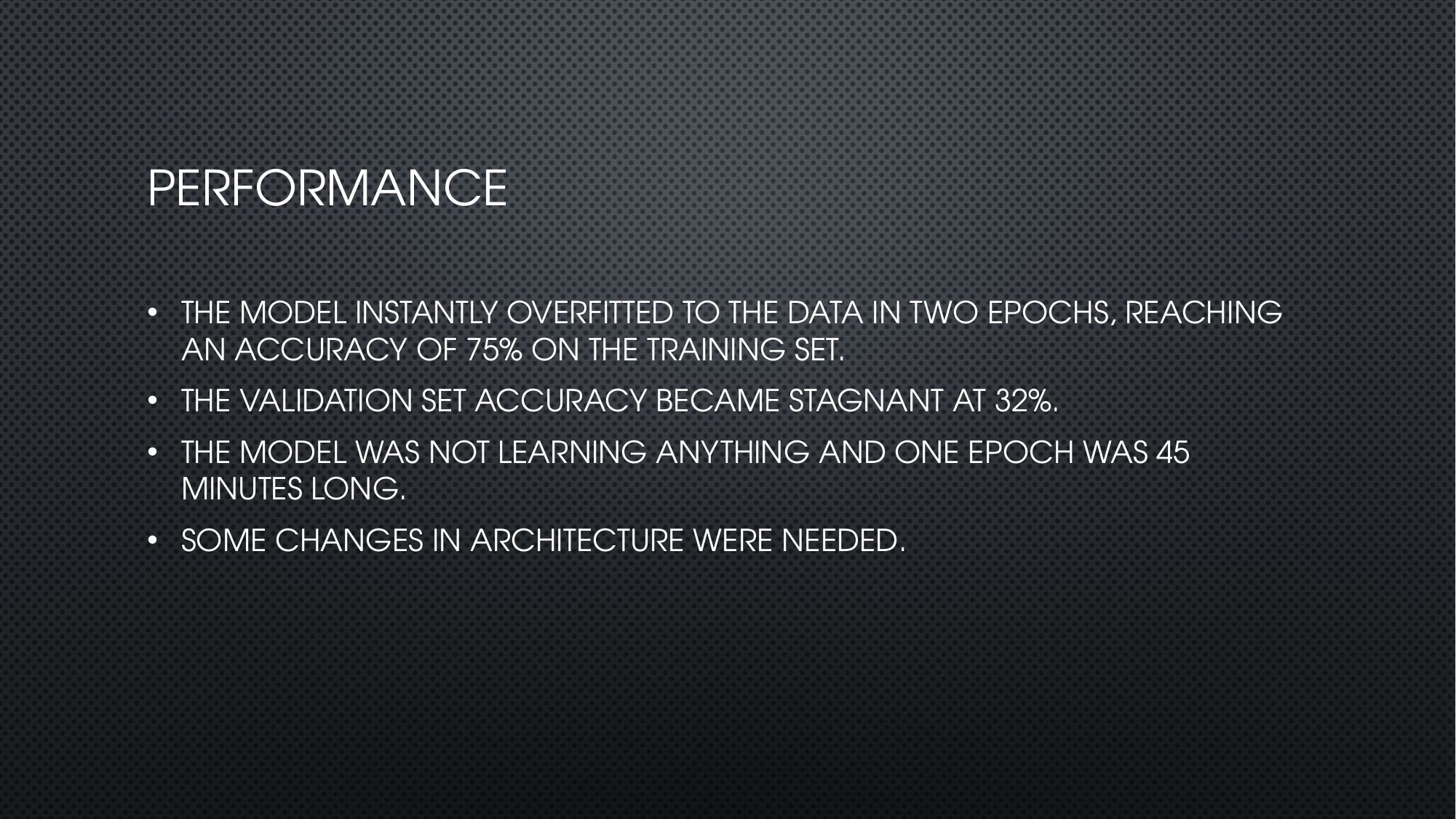

# Performance
The model instantly overfitted to the data in two epochs, reaching an accuracy of 75% on the training set.
The Validation Set Accuracy became stagnant at 32%.
The model was not Learning anything and One Epoch was 45 minutes long.
Some changes in architecture were needed.